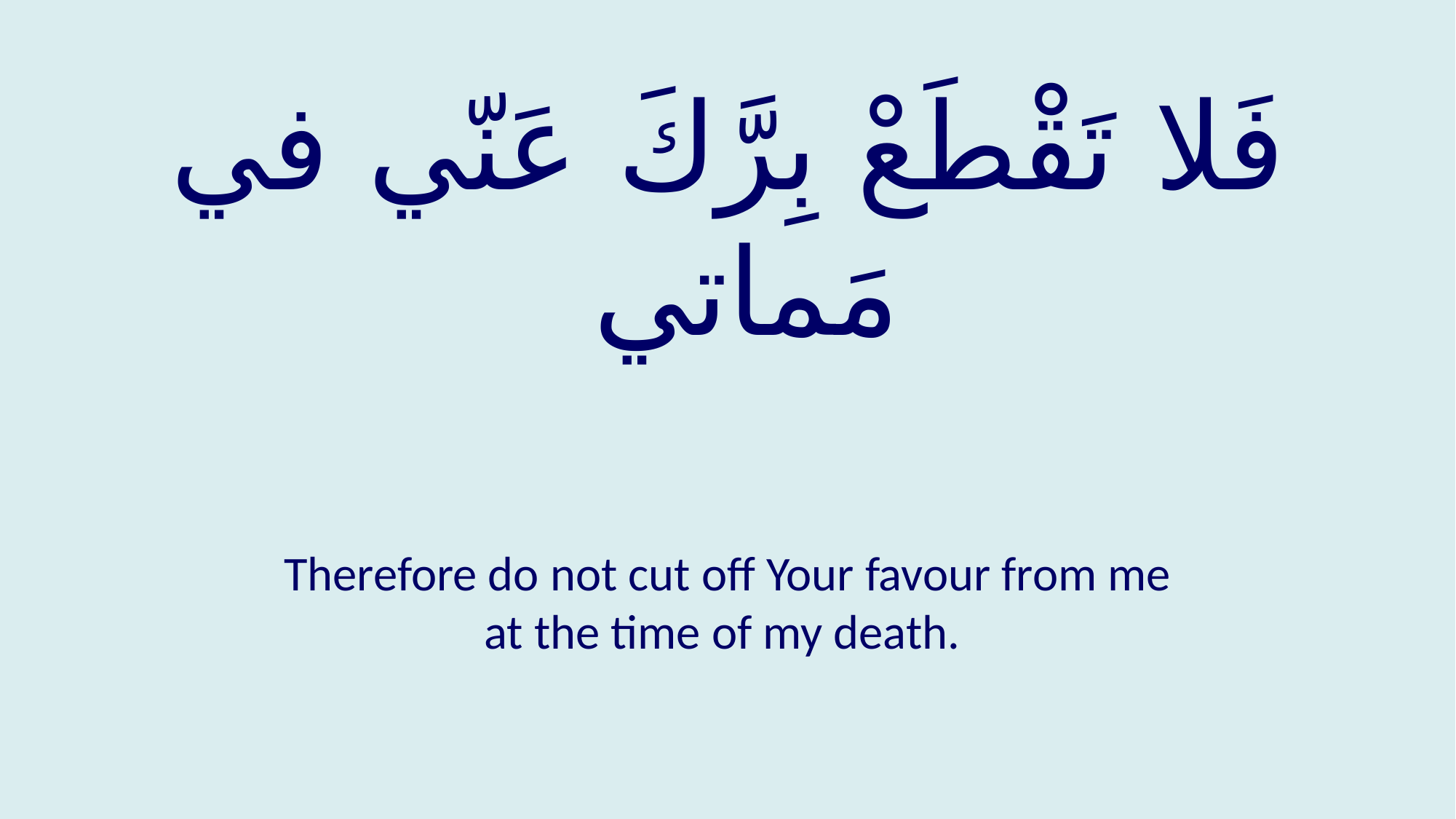

# فَلا تَقْطَعْ بِرَّكَ عَنّي في مَماتي
Therefore do not cut off Your favour from me at the time of my death.